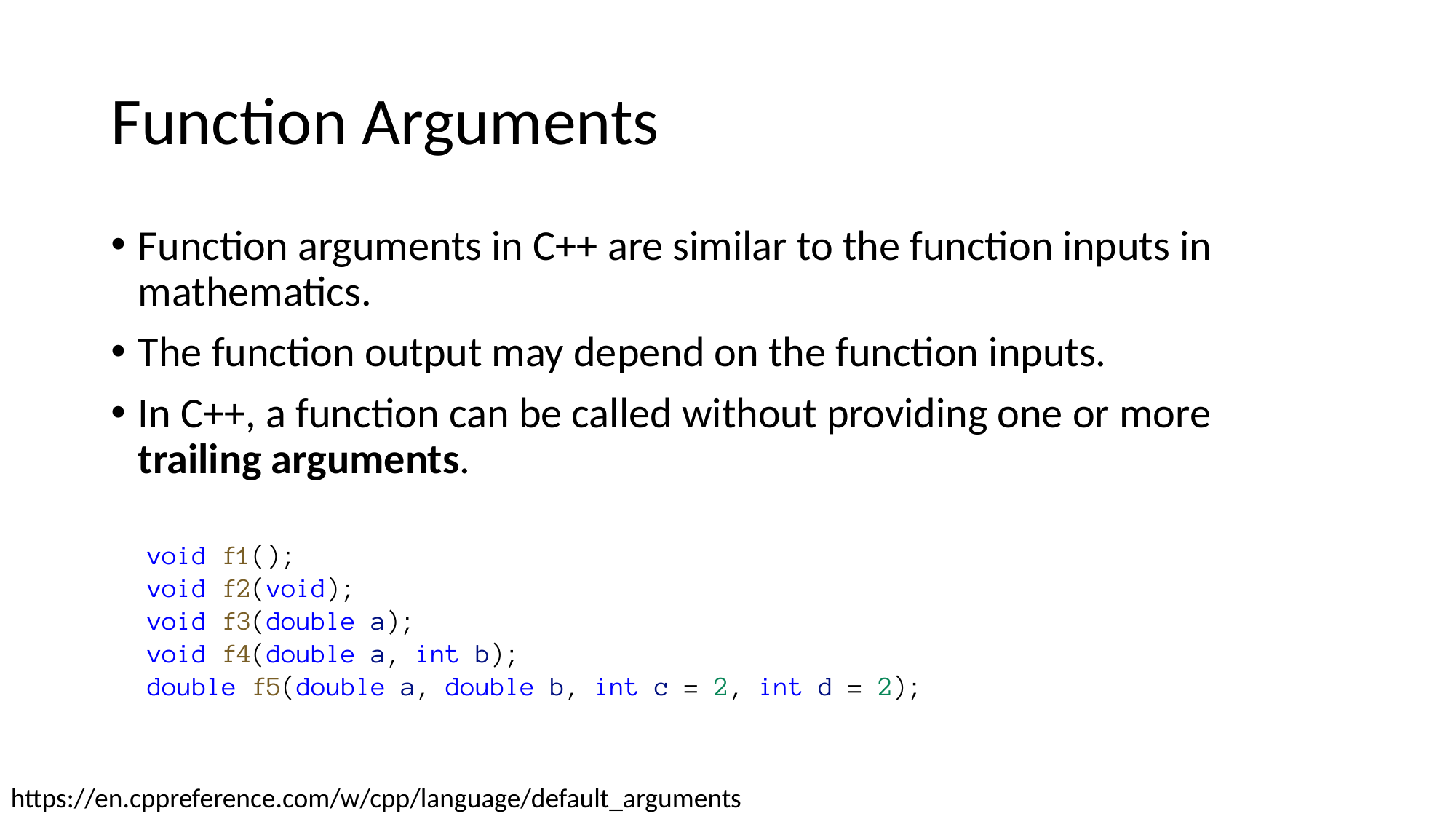

# Function Arguments
Function arguments in C++ are similar to the function inputs in mathematics.
The function output may depend on the function inputs.
In C++, a function can be called without providing one or more trailing arguments.
void f1();
void f2(void);
void f3(double a);
void f4(double a, int b);
double f5(double a, double b, int c = 2, int d = 2);
https://en.cppreference.com/w/cpp/language/default_arguments